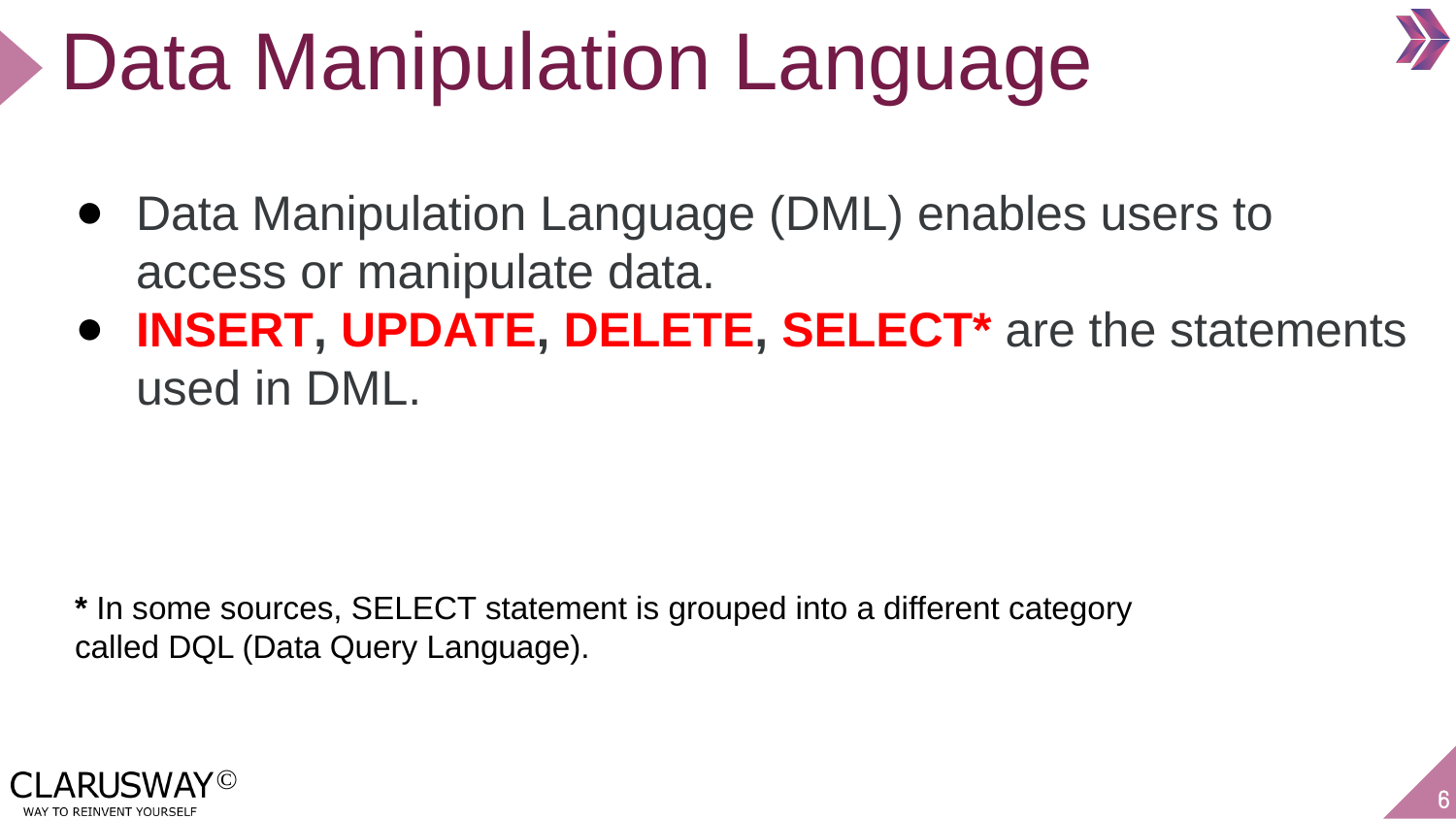

# Data Manipulation Language

Data Manipulation Language (DML) enables users to access or manipulate data.
INSERT, UPDATE, DELETE, SELECT* are the statements used in DML.
* In some sources, SELECT statement is grouped into a different category called DQL (Data Query Language).
6